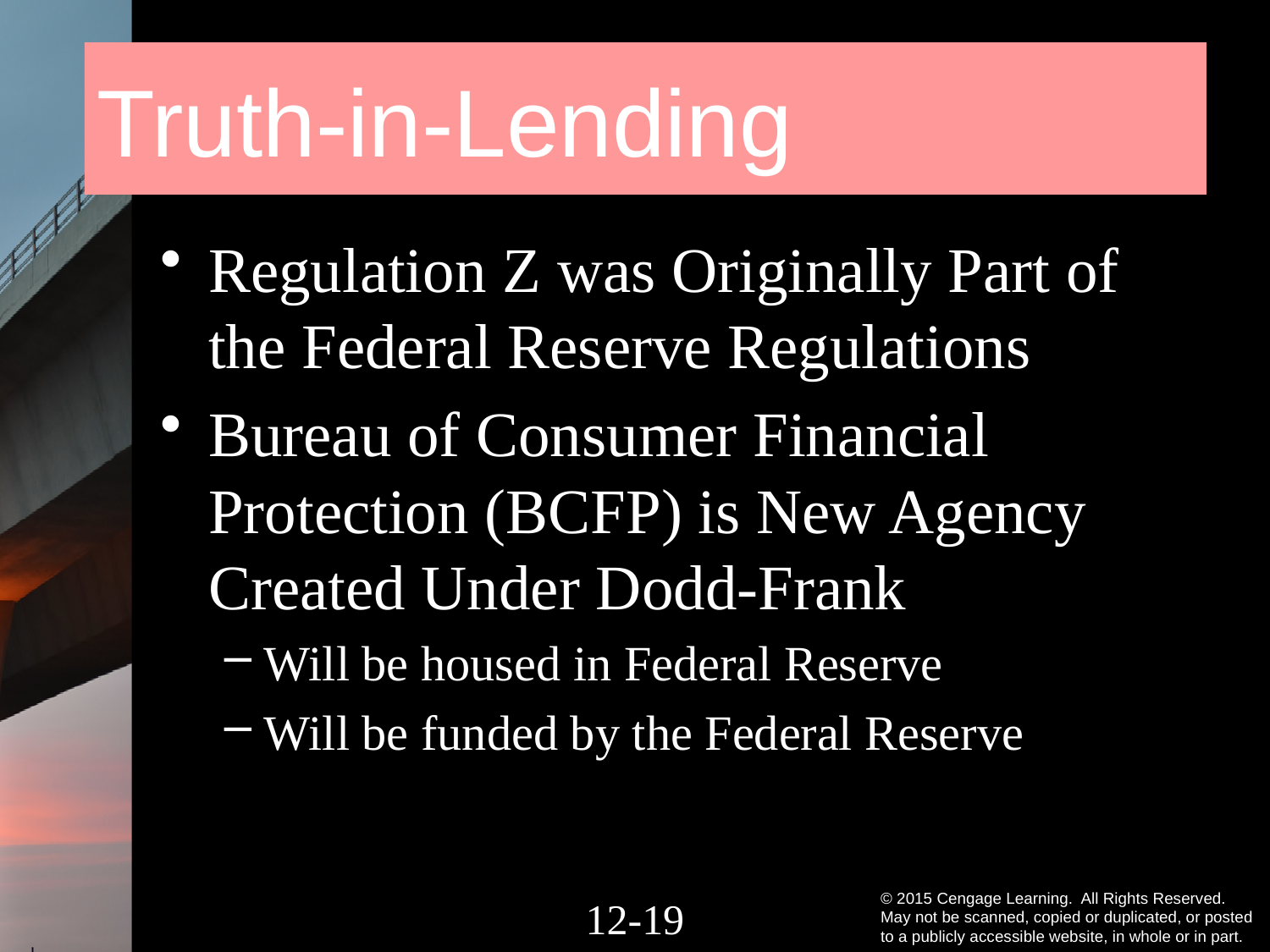

# Truth-in-Lending
Regulation Z was Originally Part of the Federal Reserve Regulations
Bureau of Consumer Financial Protection (BCFP) is New Agency Created Under Dodd-Frank
Will be housed in Federal Reserve
Will be funded by the Federal Reserve

12-19